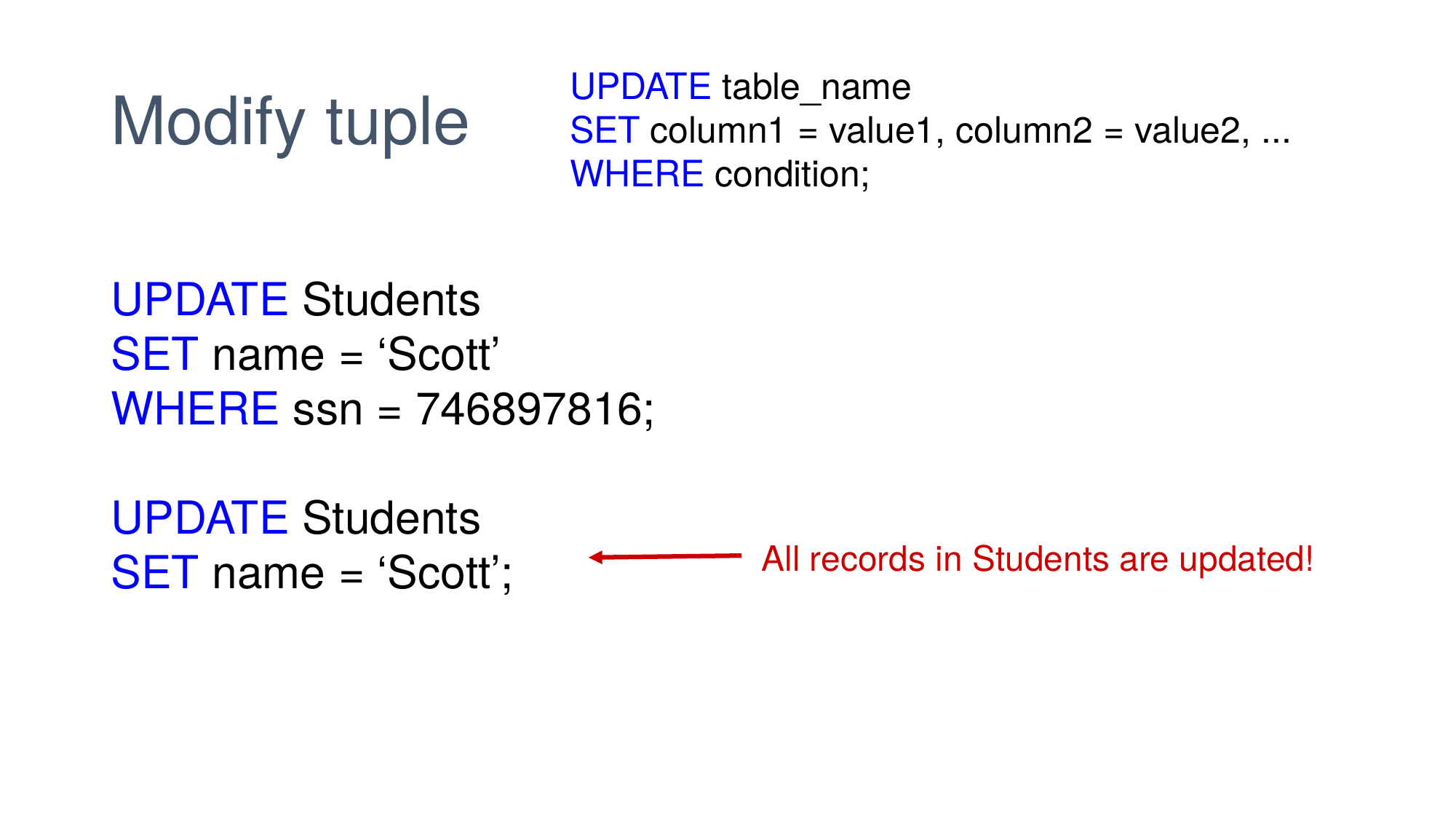

# Modify tuple
UPDATE table_name
SET column1 = value1, column2 = value2, ...
WHERE condition;
UPDATE Students
SET name = ‘Scott’
WHERE ssn = 746897816;
UPDATE Students
SET name = ‘Scott’;
All records in Students are updated!